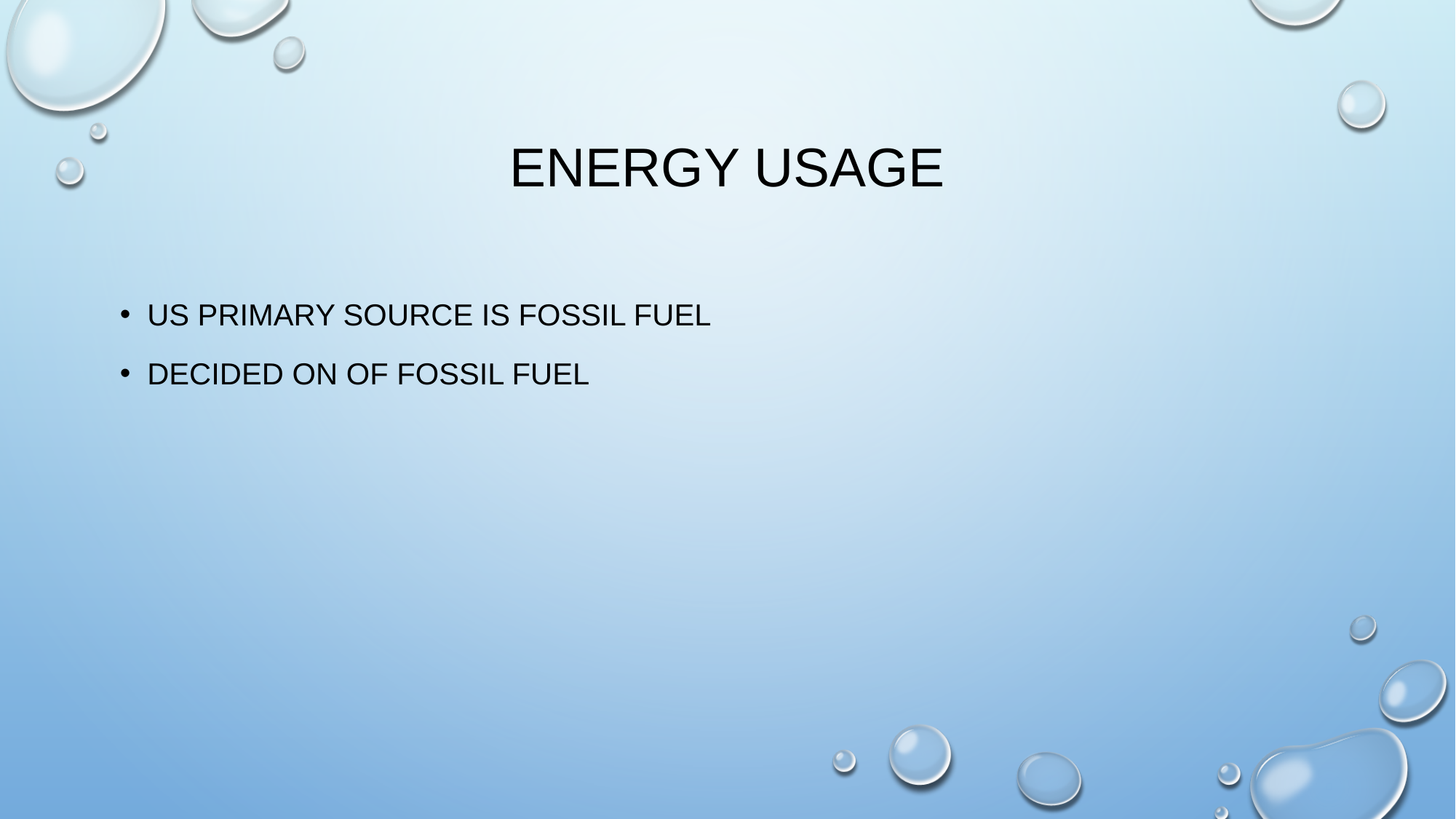

# ENERGY USAGE
Us primary source is fossil fuel
Decided on of fossil fuel